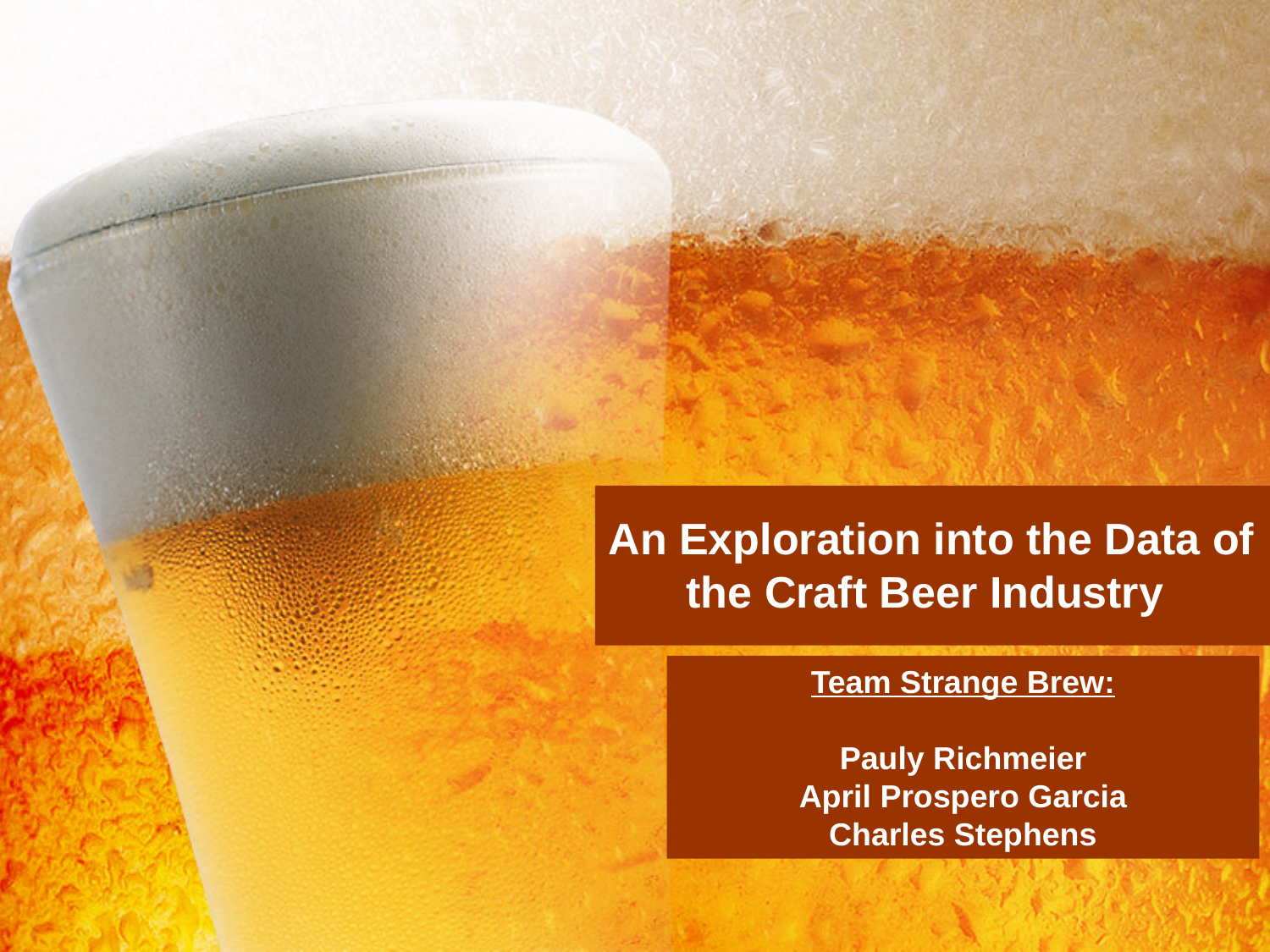

# An Exploration into the Data of the Craft Beer Industry
Team Strange Brew:
Pauly Richmeier
April Prospero Garcia
Charles Stephens